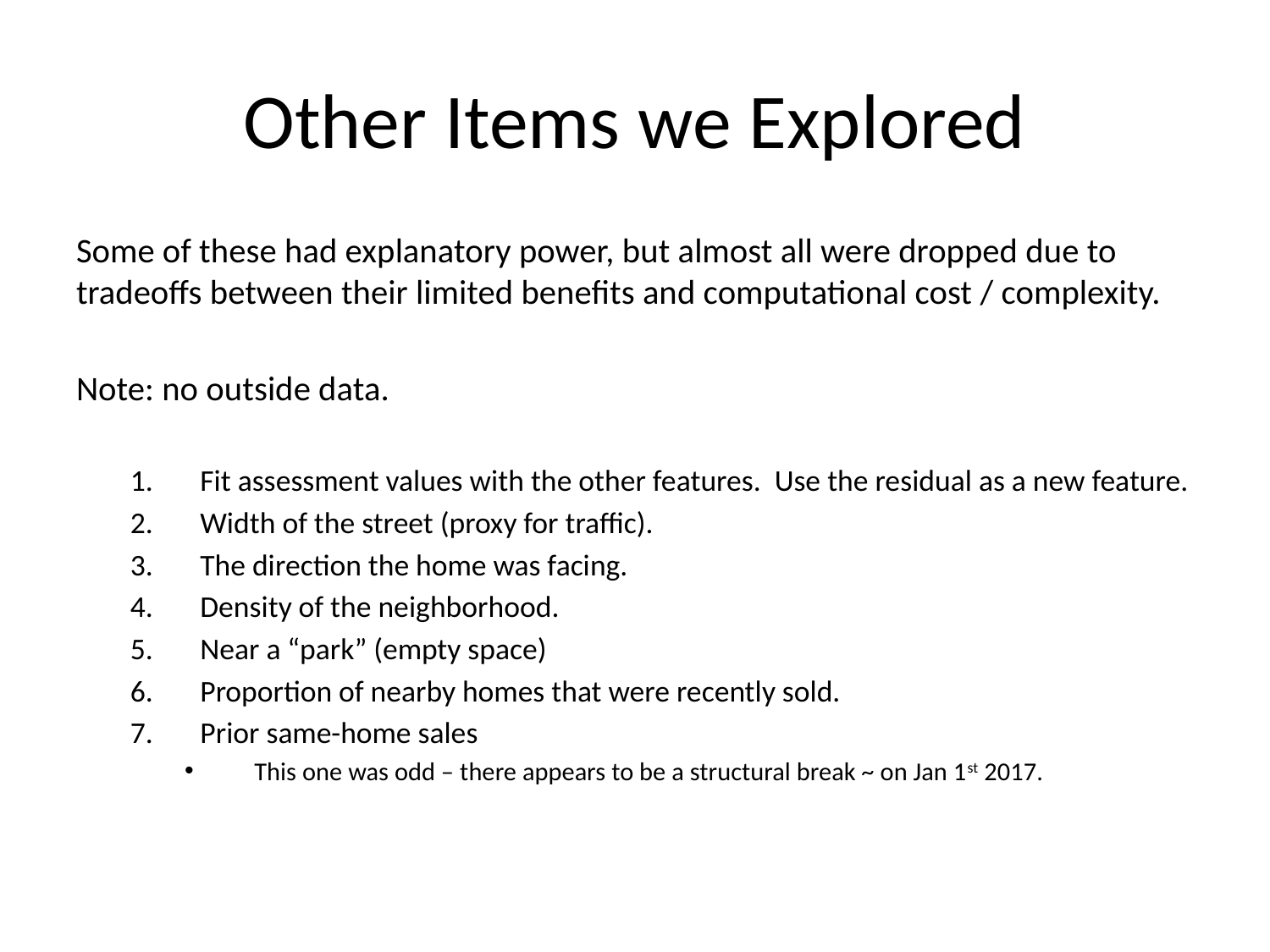

# Other Items we Explored
Some of these had explanatory power, but almost all were dropped due to tradeoffs between their limited benefits and computational cost / complexity.

Note: no outside data.

Fit assessment values with the other features.  Use the residual as a new feature.
Width of the street (proxy for traffic).
The direction the home was facing.
Density of the neighborhood.
Near a “park” (empty space)
Proportion of nearby homes that were recently sold.
Prior same-home sales
This one was odd – there appears to be a structural break ~ on Jan 1st 2017.